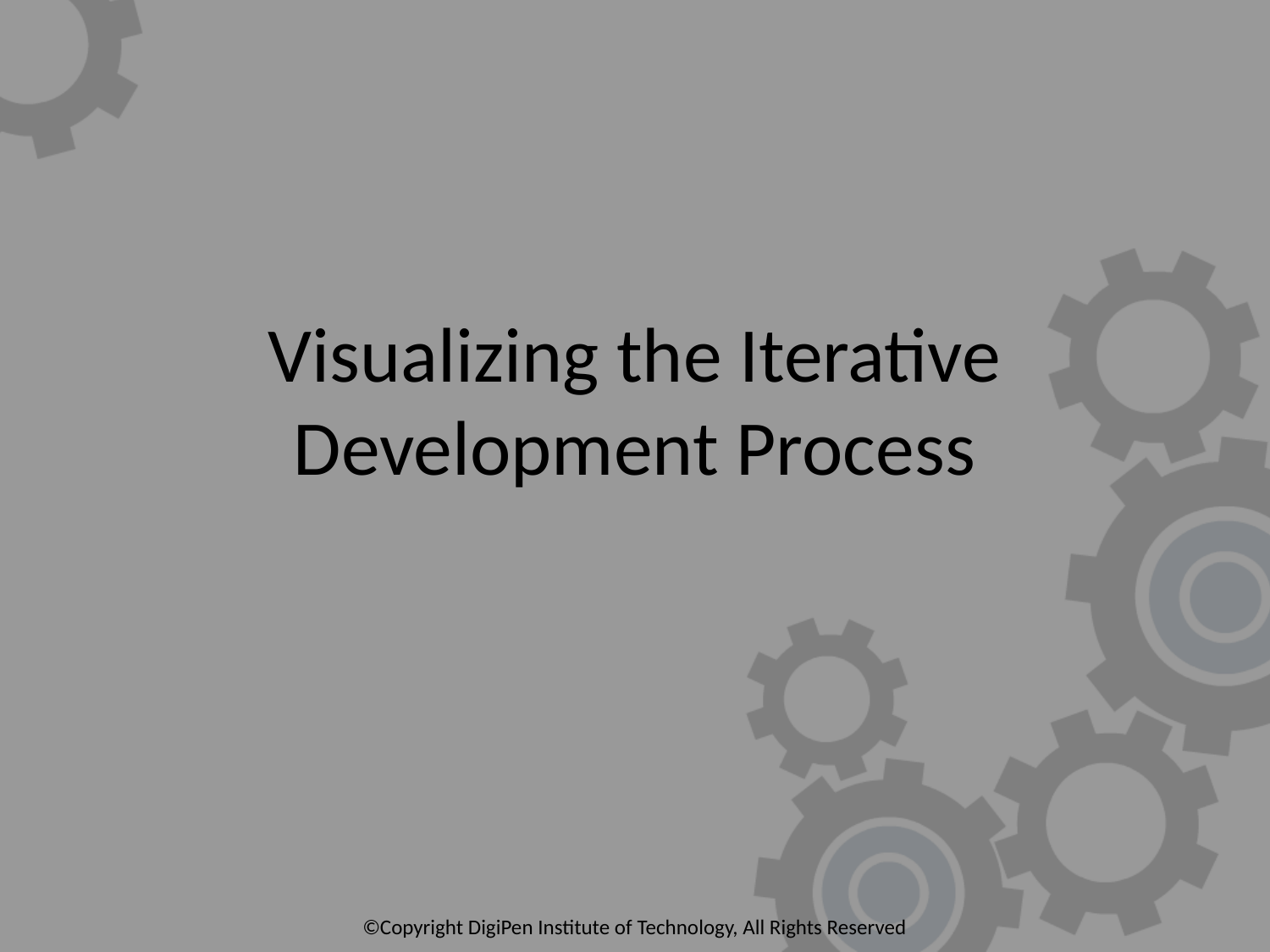

# Visualizing the Iterative Development Process

©Copyright DigiPen Institute of Technology, All Rights Reserved